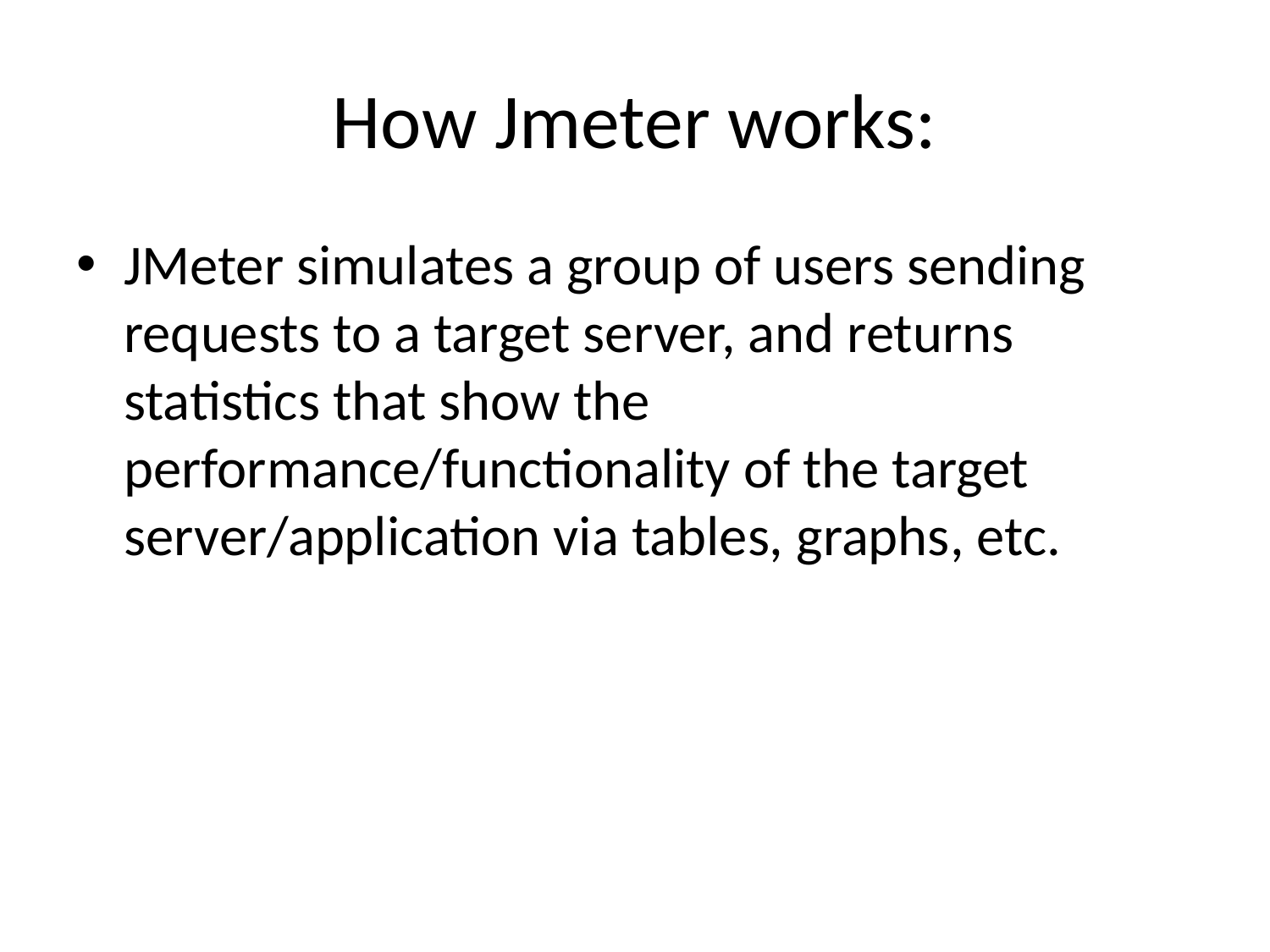

# How Jmeter works:
JMeter simulates a group of users sending requests to a target server, and returns statistics that show the performance/functionality of the target server/application via tables, graphs, etc.